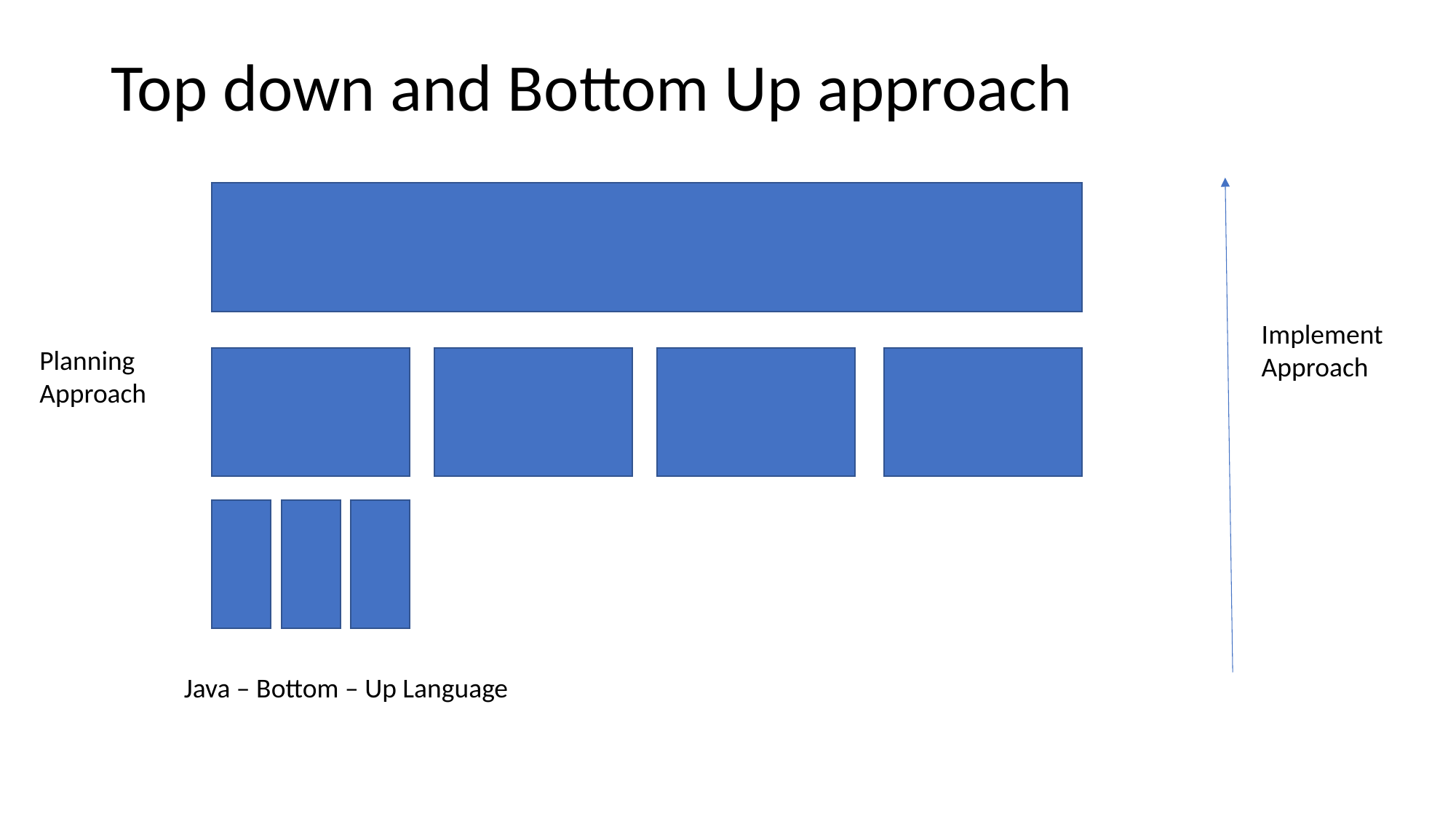

# Top down and Bottom Up approach

Implement
Approach
Planning
Approach

Java – Bottom – Up Language